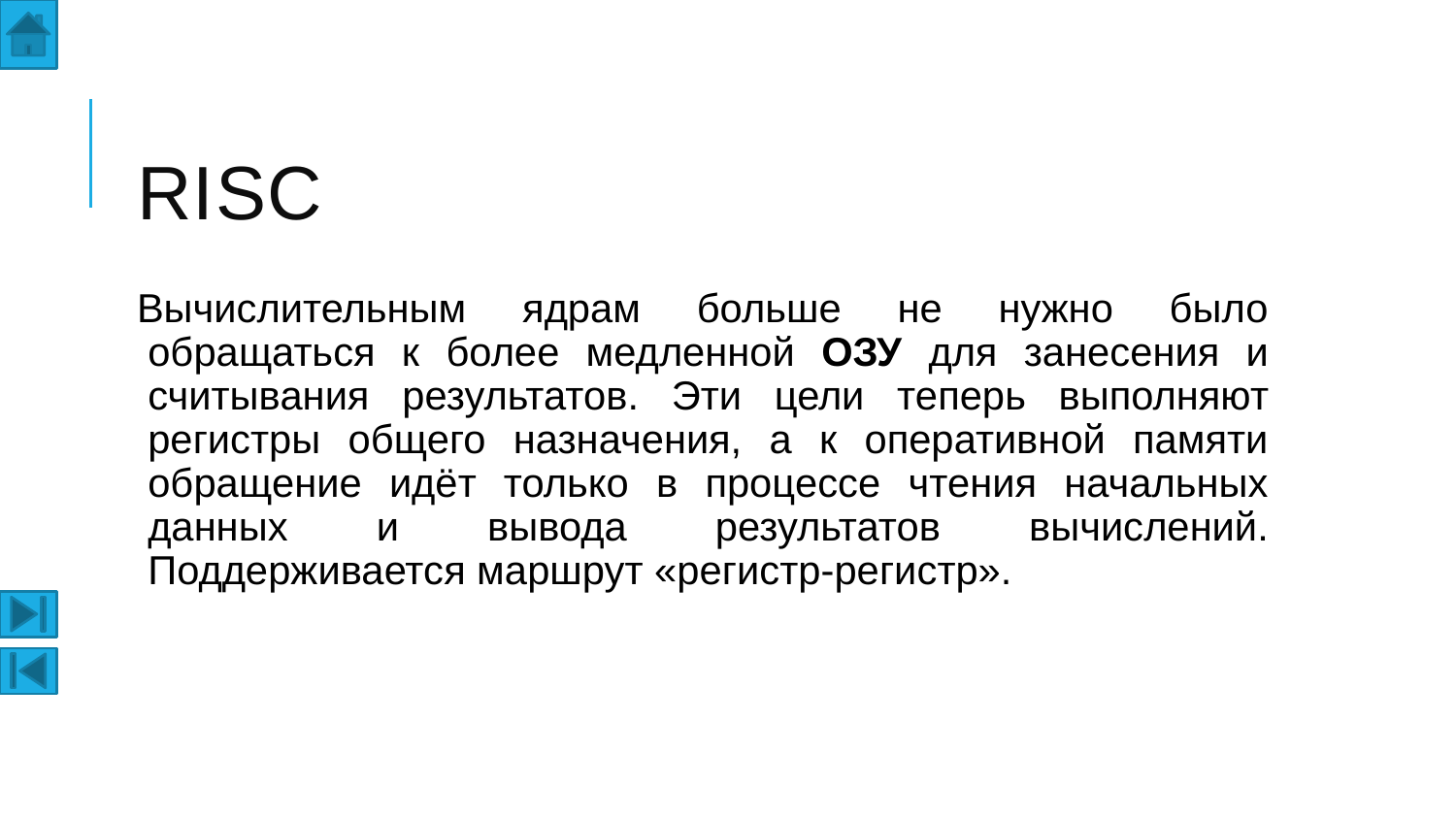

# RISC
Вычислительным ядрам больше не нужно было обращаться к более медленной ОЗУ для занесения и считывания результатов. Эти цели теперь выполняют регистры общего назначения, а к оперативной памяти обращение идёт только в процессе чтения начальных данных и вывода результатов вычислений. Поддерживается маршрут «регистр-регистр».